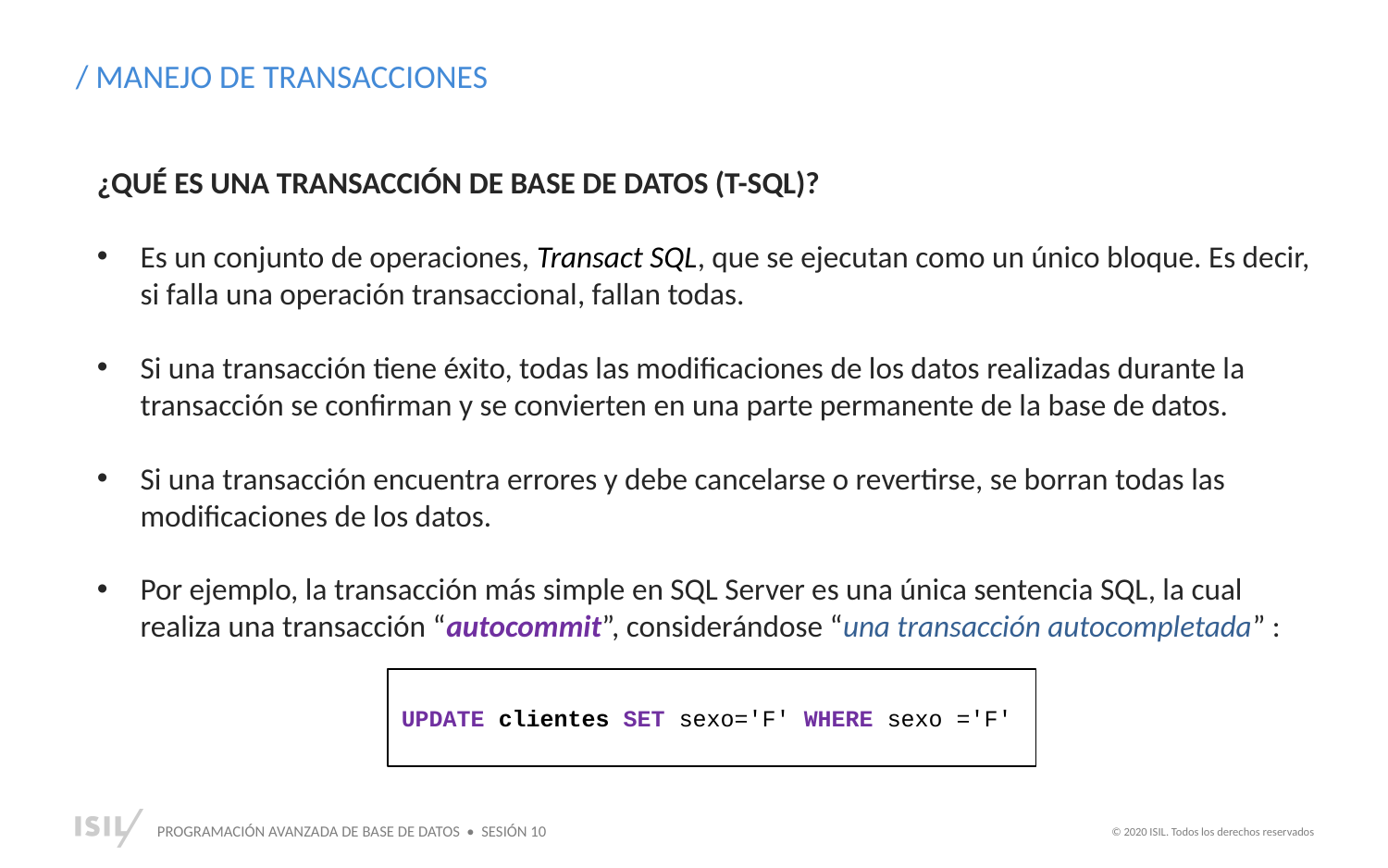

/ MANEJO DE TRANSACCIONES
¿QUÉ ES UNA TRANSACCIÓN DE BASE DE DATOS (T-SQL)?

Es un conjunto de operaciones, Transact SQL, que se ejecutan como un único bloque. Es decir, si falla una operación transaccional, fallan todas.

Si una transacción tiene éxito, todas las modificaciones de los datos realizadas durante la transacción se confirman y se convierten en una parte permanente de la base de datos.

Si una transacción encuentra errores y debe cancelarse o revertirse, se borran todas las modificaciones de los datos.

Por ejemplo, la transacción más simple en SQL Server es una única sentencia SQL, la cual realiza una transacción “autocommit”, considerándose “una transacción autocompletada” :

UPDATE clientes SET sexo='F' WHERE sexo ='F'